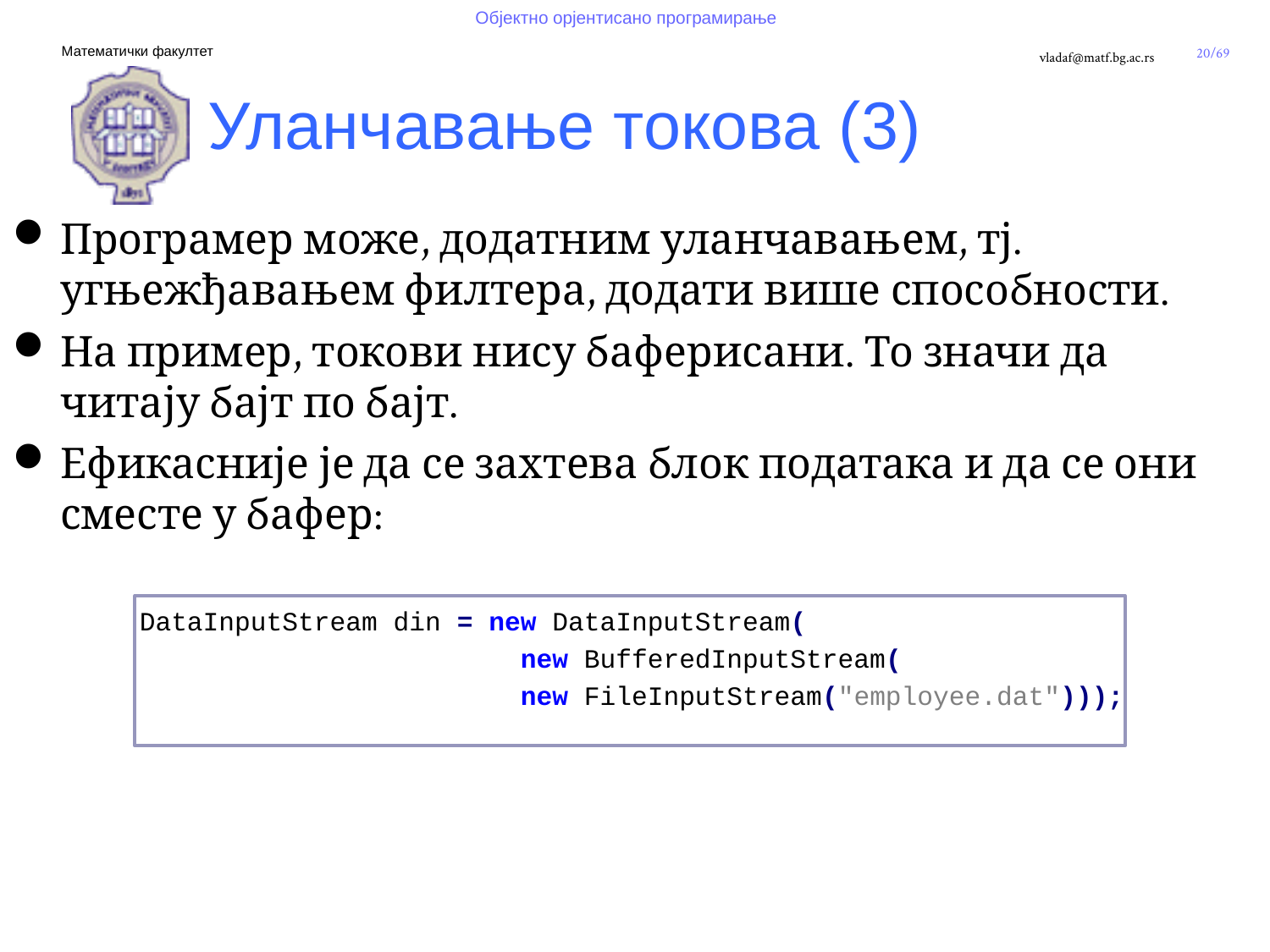

Уланчавање токова (3)
Програмер може, додатним уланчавањем, тј. угњежђавањем филтера, додати више способности.
На пример, токови нису баферисани. То значи да читају бајт по бајт.
Ефикасније је да се захтева блок података и да се они сместе у бафер:

	DataInputStream din = new DataInputStream(
				new BufferedInputStream(
				new FileInputStream("employee.dat")));